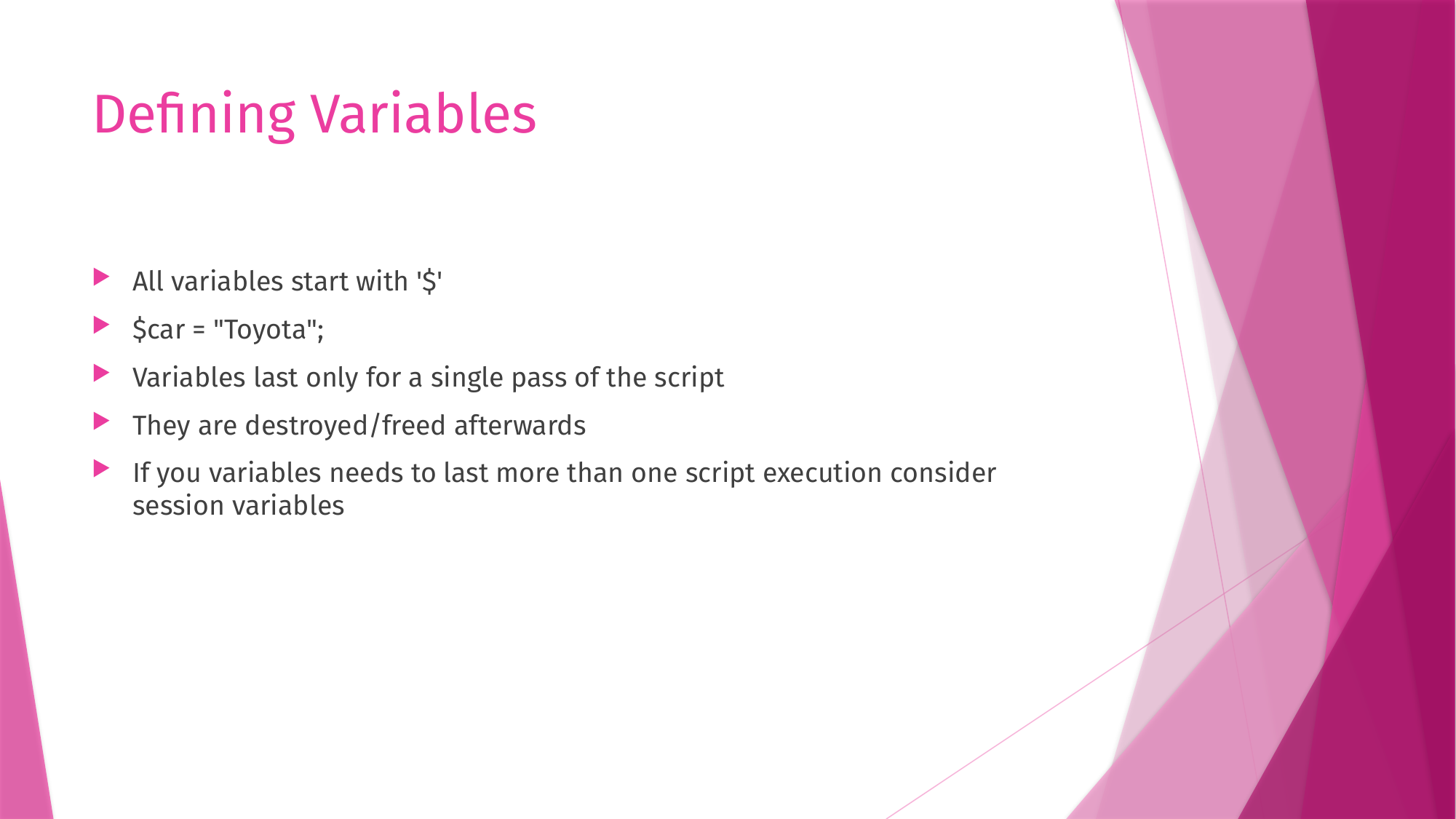

# Defining Variables
All variables start with '$'
$car = "Toyota";
Variables last only for a single pass of the script
They are destroyed/freed afterwards
If you variables needs to last more than one script execution consider session variables